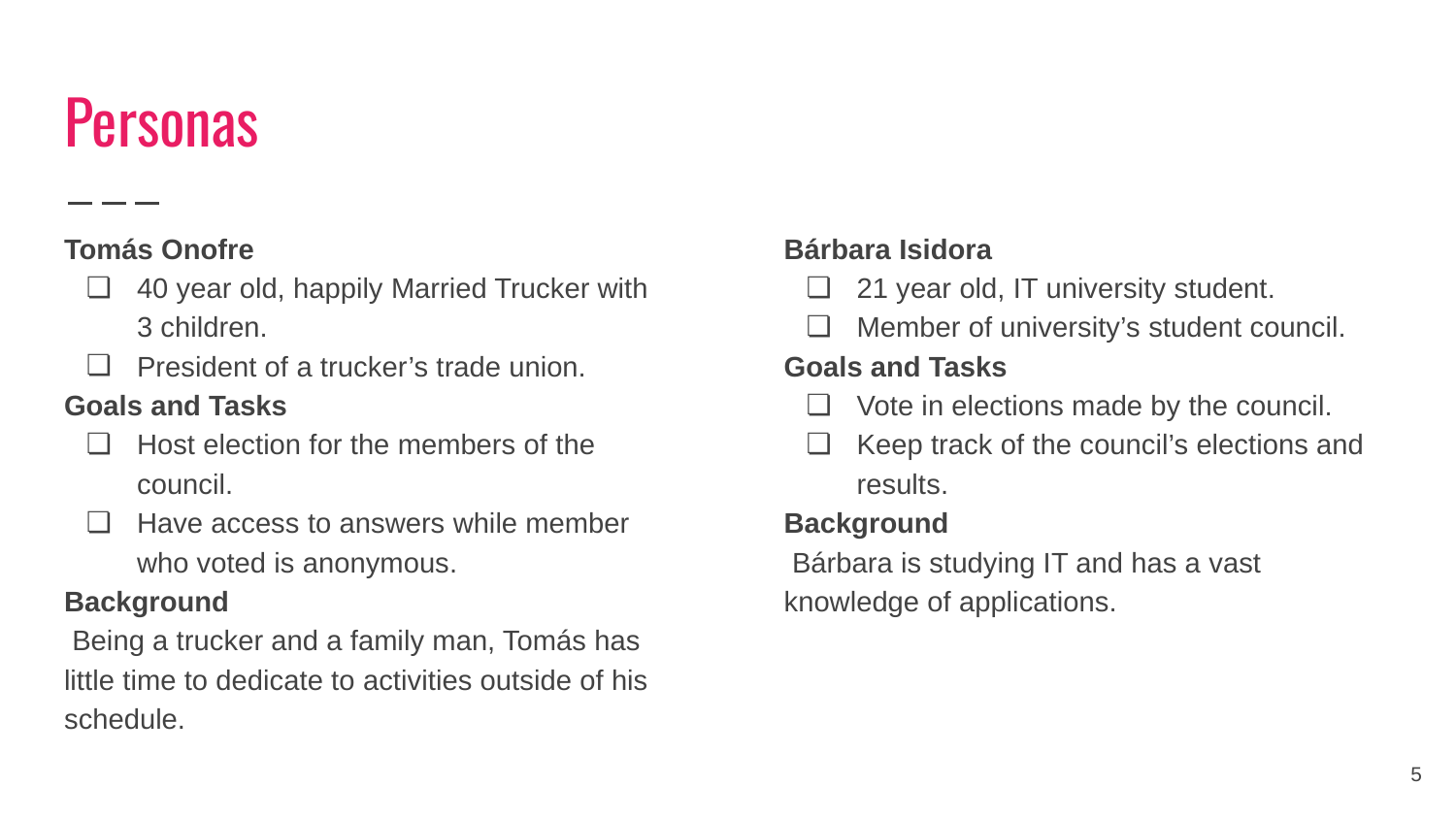

# Personas
Tomás Onofre
40 year old, happily Married Trucker with 3 children.
President of a trucker’s trade union.
Goals and Tasks
Host election for the members of the council.
Have access to answers while member who voted is anonymous.
Background
 Being a trucker and a family man, Tomás has little time to dedicate to activities outside of his schedule.
Bárbara Isidora
21 year old, IT university student.
Member of university’s student council.
Goals and Tasks
Vote in elections made by the council.
Keep track of the council’s elections and results.
Background
 Bárbara is studying IT and has a vast knowledge of applications.
5